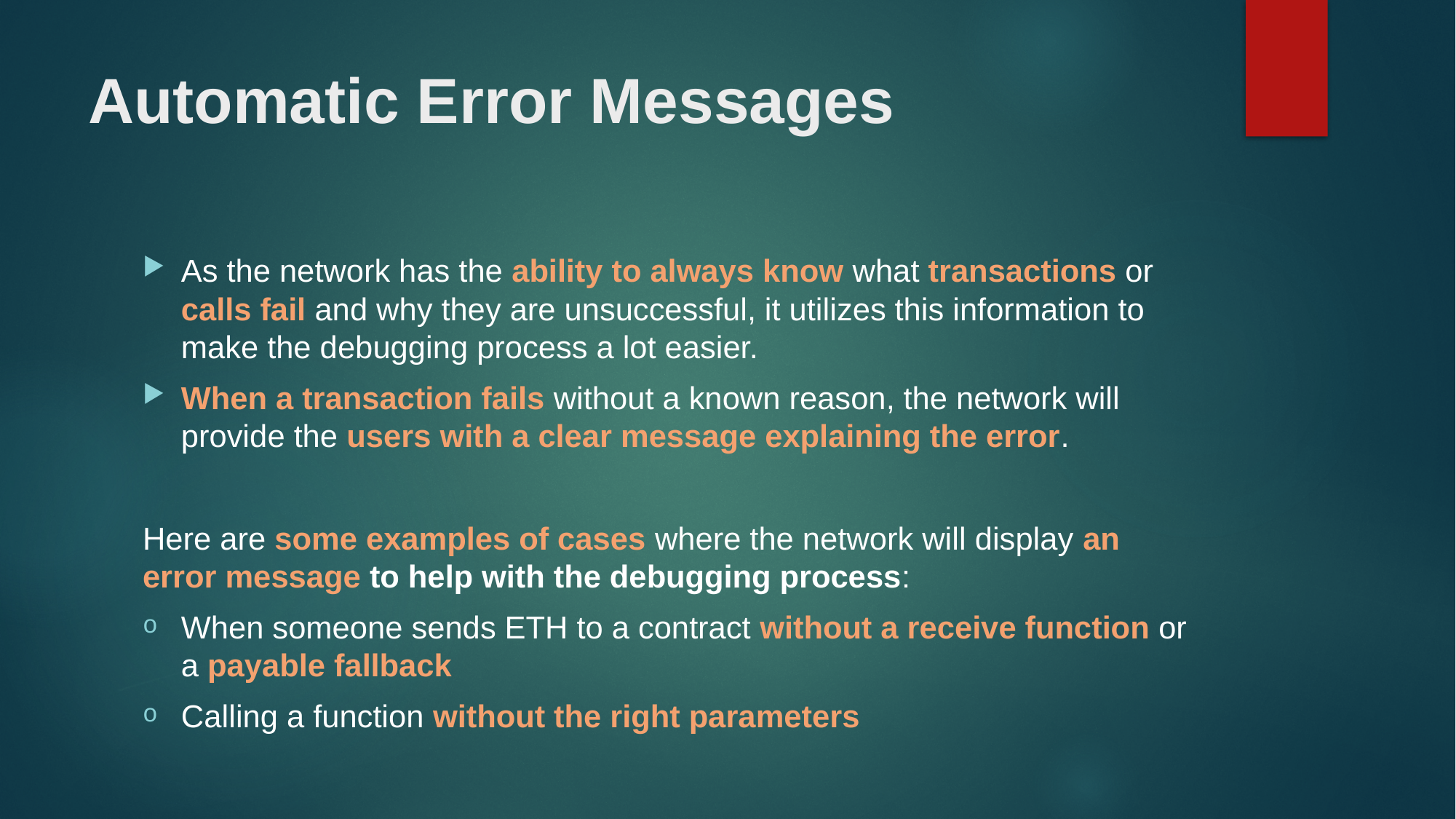

# Automatic Error Messages
As the network has the ability to always know what transactions or calls fail and why they are unsuccessful, it utilizes this information to make the debugging process a lot easier.
When a transaction fails without a known reason, the network will provide the users with a clear message explaining the error.

Here are some examples of cases where the network will display an error message to help with the debugging process:
When someone sends ETH to a contract without a receive function or a payable fallback
Calling a function without the right parameters